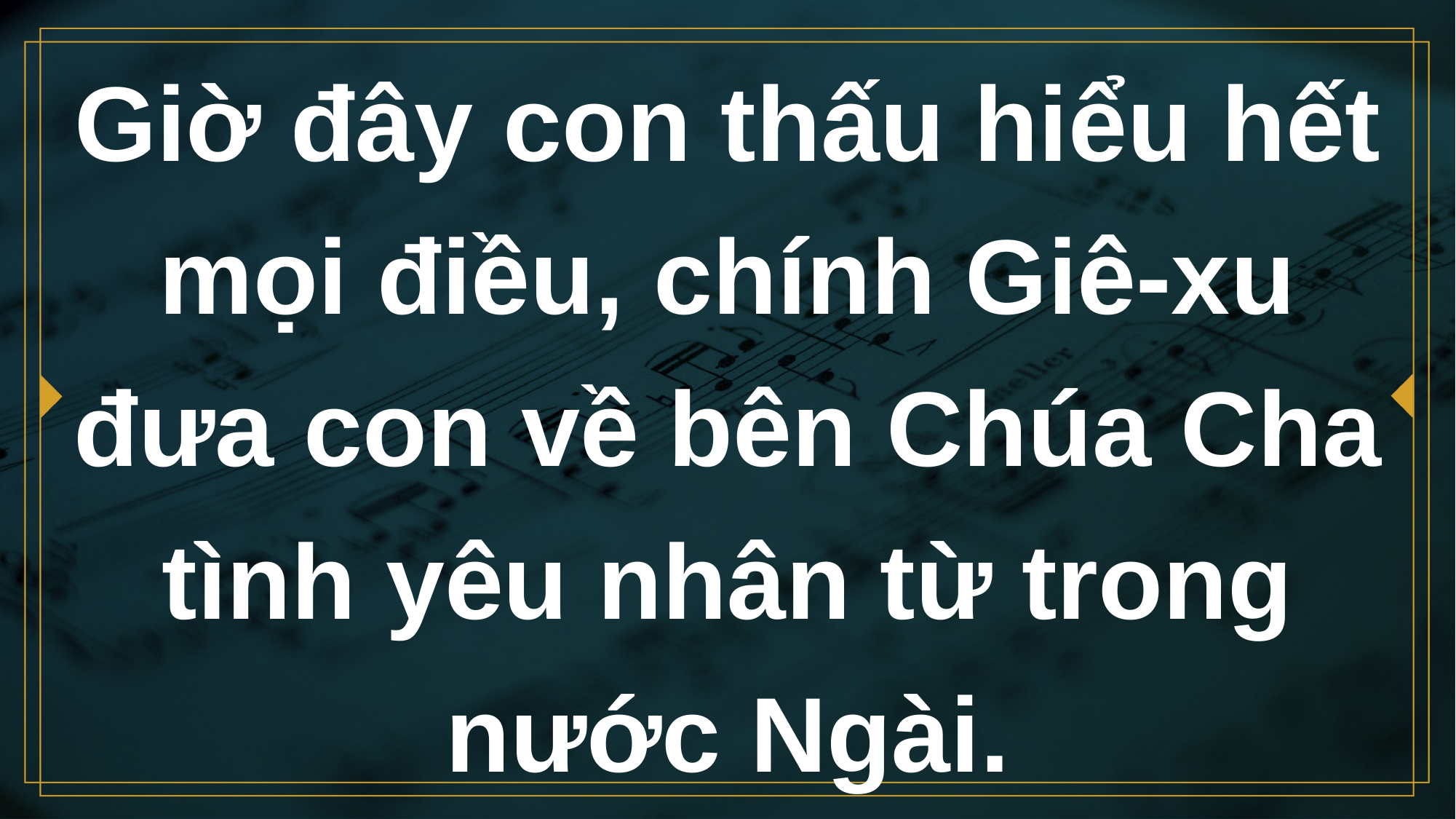

# Giờ đây con thấu hiểu hết mọi điều, chính Giê-xu đưa con về bên Chúa Cha tình yêu nhân từ trong nước Ngài.